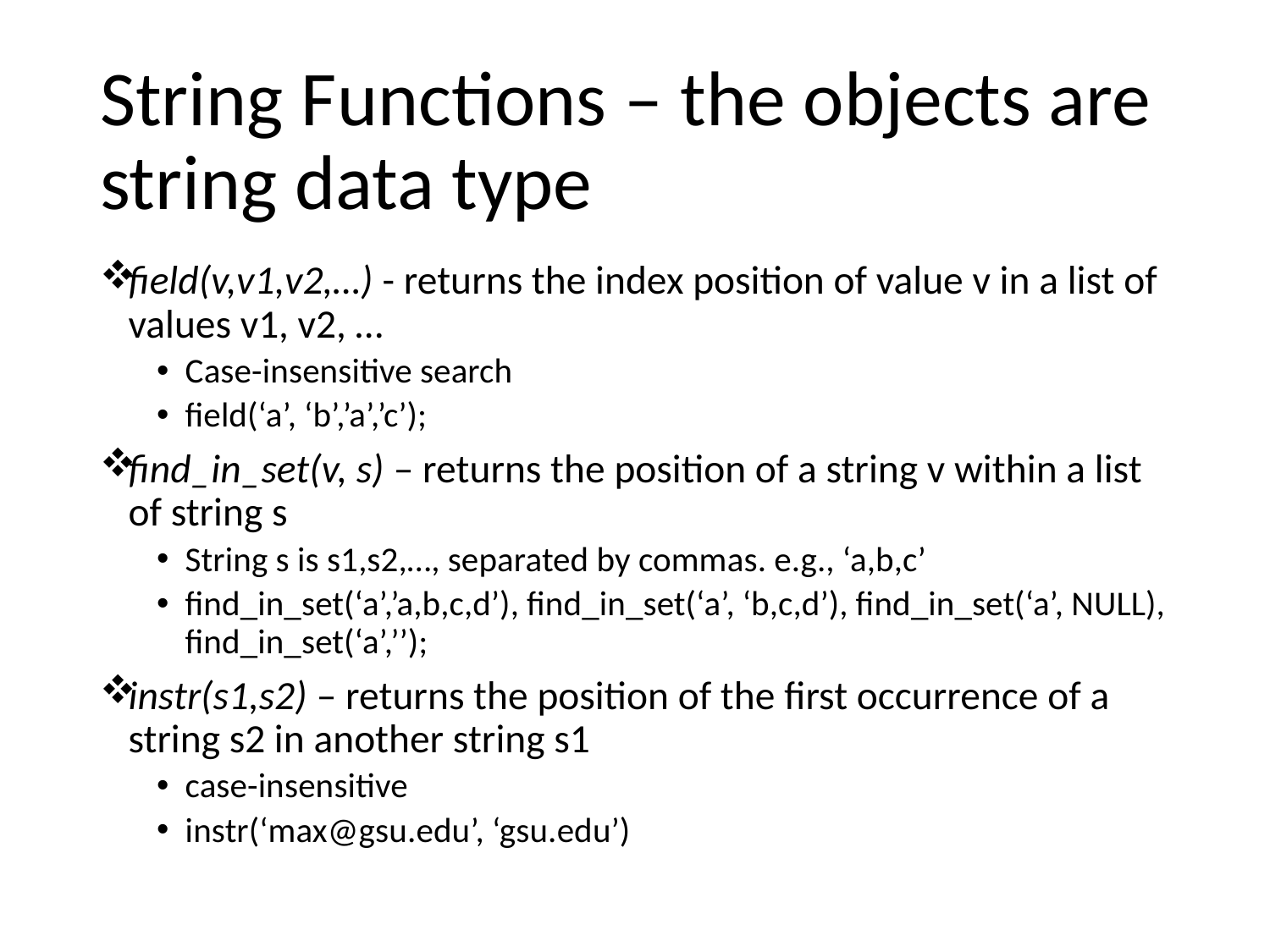

# String Functions – the objects are string data type
field(v,v1,v2,…) - returns the index position of value v in a list of values v1, v2, …
Case-insensitive search
field(‘a’, ‘b’,’a’,’c’);
find_in_set(v, s) – returns the position of a string v within a list of string s
String s is s1,s2,…, separated by commas. e.g., ‘a,b,c’
find_in_set(‘a’,’a,b,c,d’), find_in_set(‘a’, ‘b,c,d’), find_in_set(‘a’, NULL), find_in_set(‘a’,’’);
instr(s1,s2) – returns the position of the first occurrence of a string s2 in another string s1
case-insensitive
instr(‘max@gsu.edu’, ‘gsu.edu’)